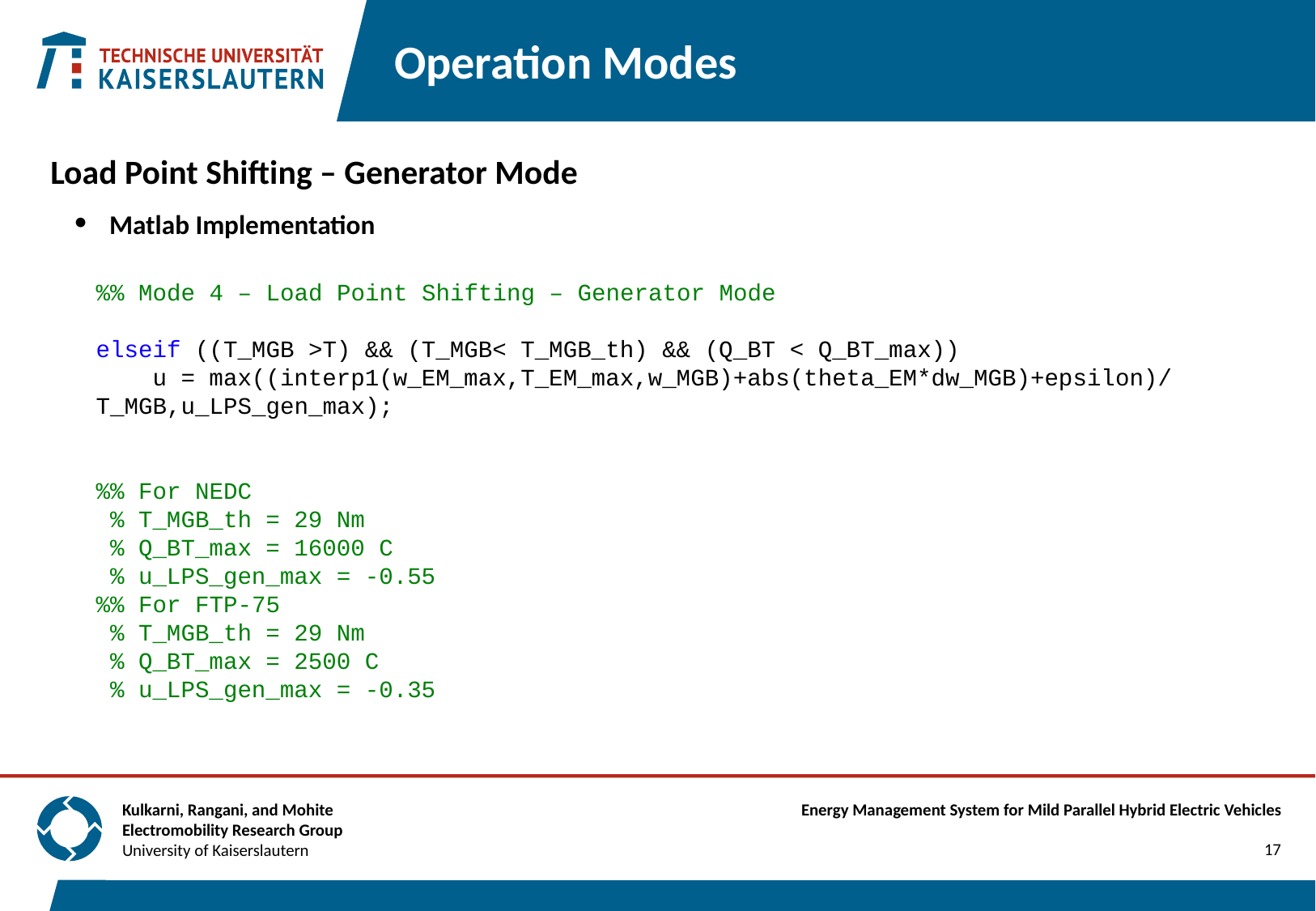

# Operation Modes
Load Point Shifting – Generator Mode
Matlab Implementation

%% Mode 4 – Load Point Shifting – Generator Mode

elseif ((T_MGB >T) && (T_MGB< T_MGB_th) && (Q_BT < Q_BT_max))
    u = max((interp1(w_EM_max,T_EM_max,w_MGB)+abs(theta_EM*dw_MGB)+epsilon)/T_MGB,u_LPS_gen_max);

%% For NEDC
 % T_MGB_th = 29 Nm
 % Q_BT_max = 16000 C
 % u_LPS_gen_max = -0.55
%% For FTP-75
 % T_MGB_th = 29 Nm
 % Q_BT_max = 2500 C
 % u_LPS_gen_max = -0.35